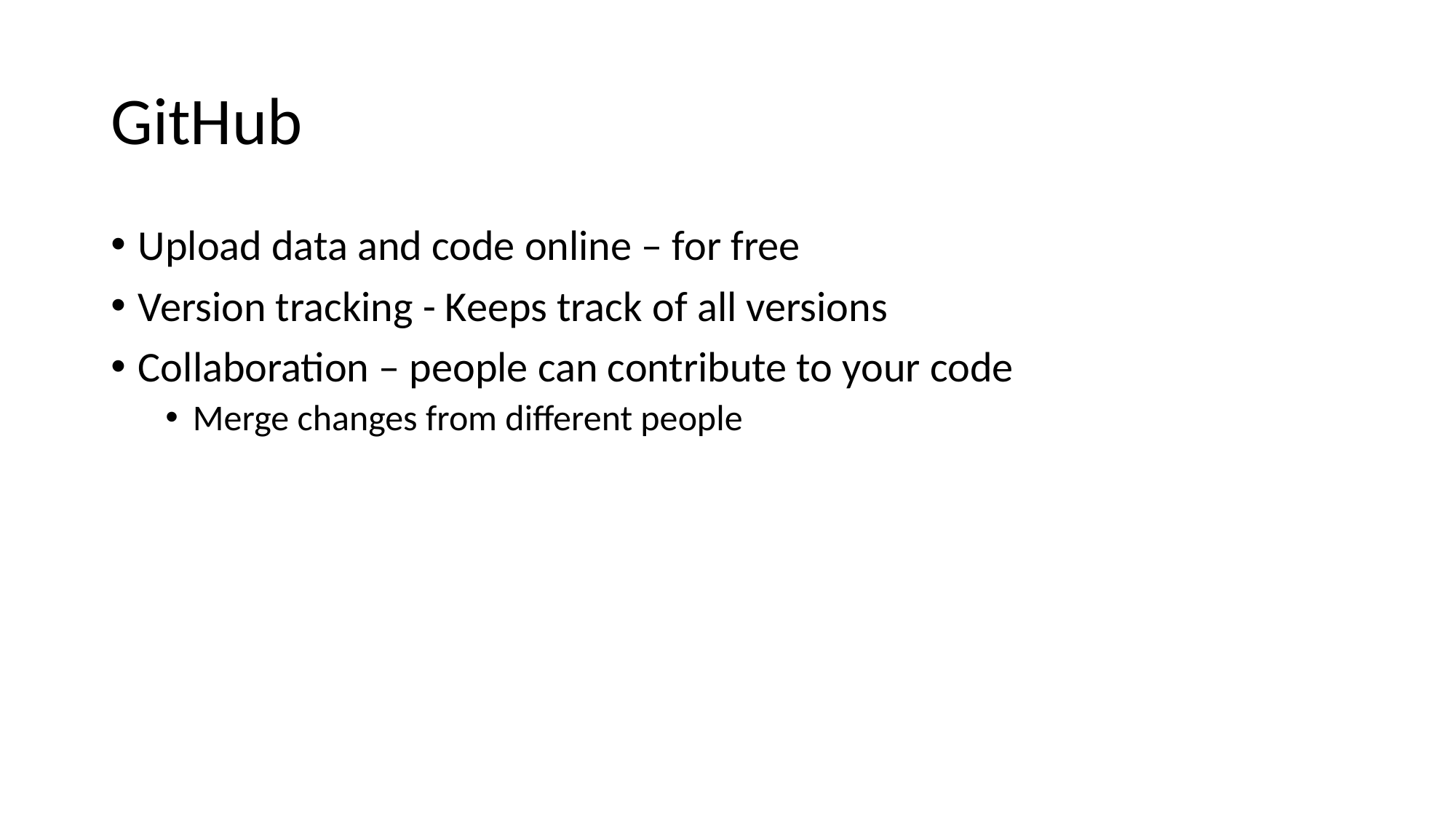

# GitHub
Upload data and code online – for free
Version tracking - Keeps track of all versions
Collaboration – people can contribute to your code
Merge changes from different people